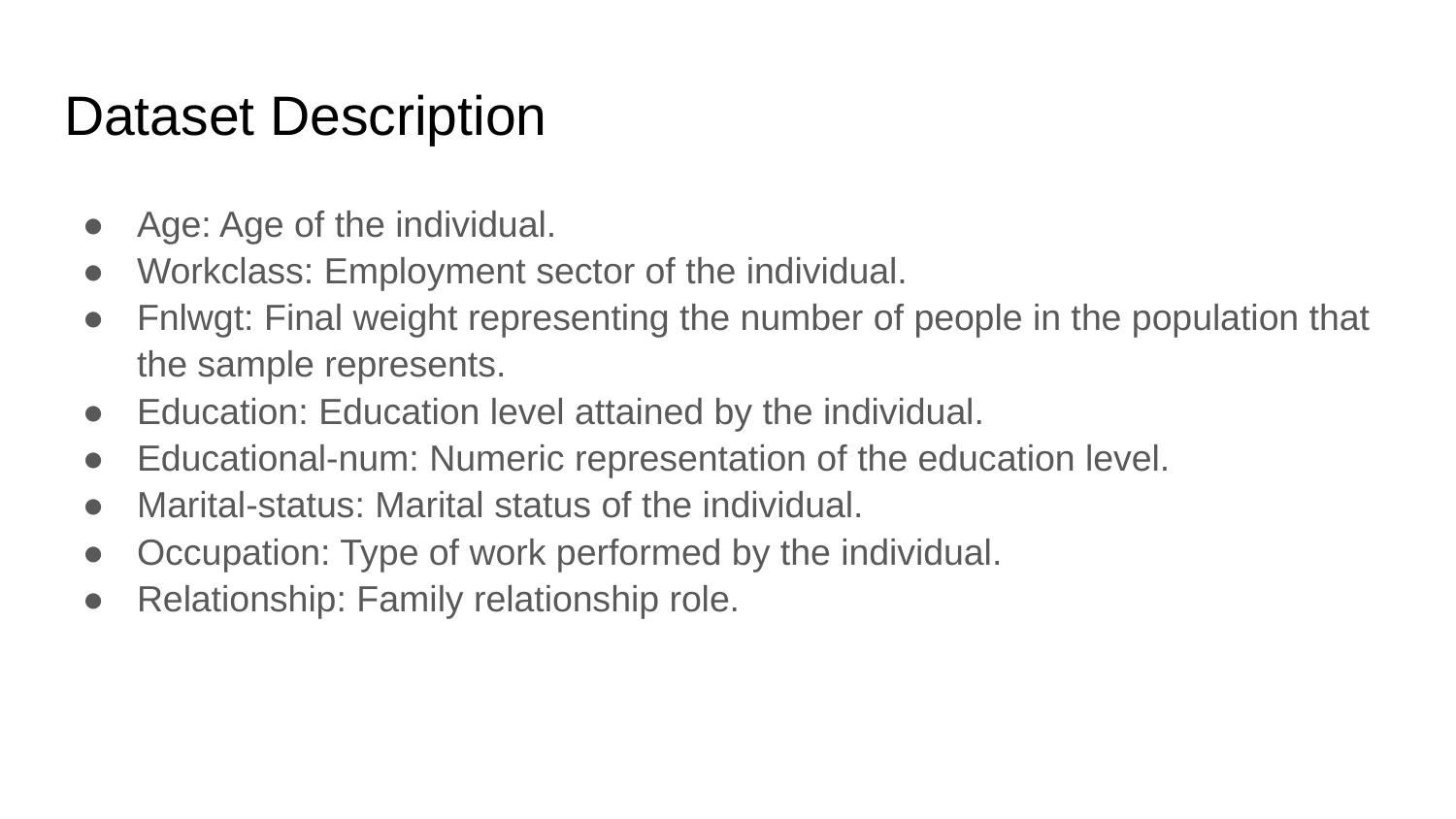

# Dataset Description
Age: Age of the individual.
Workclass: Employment sector of the individual.
Fnlwgt: Final weight representing the number of people in the population that the sample represents.
Education: Education level attained by the individual.
Educational-num: Numeric representation of the education level.
Marital-status: Marital status of the individual.
Occupation: Type of work performed by the individual.
Relationship: Family relationship role.